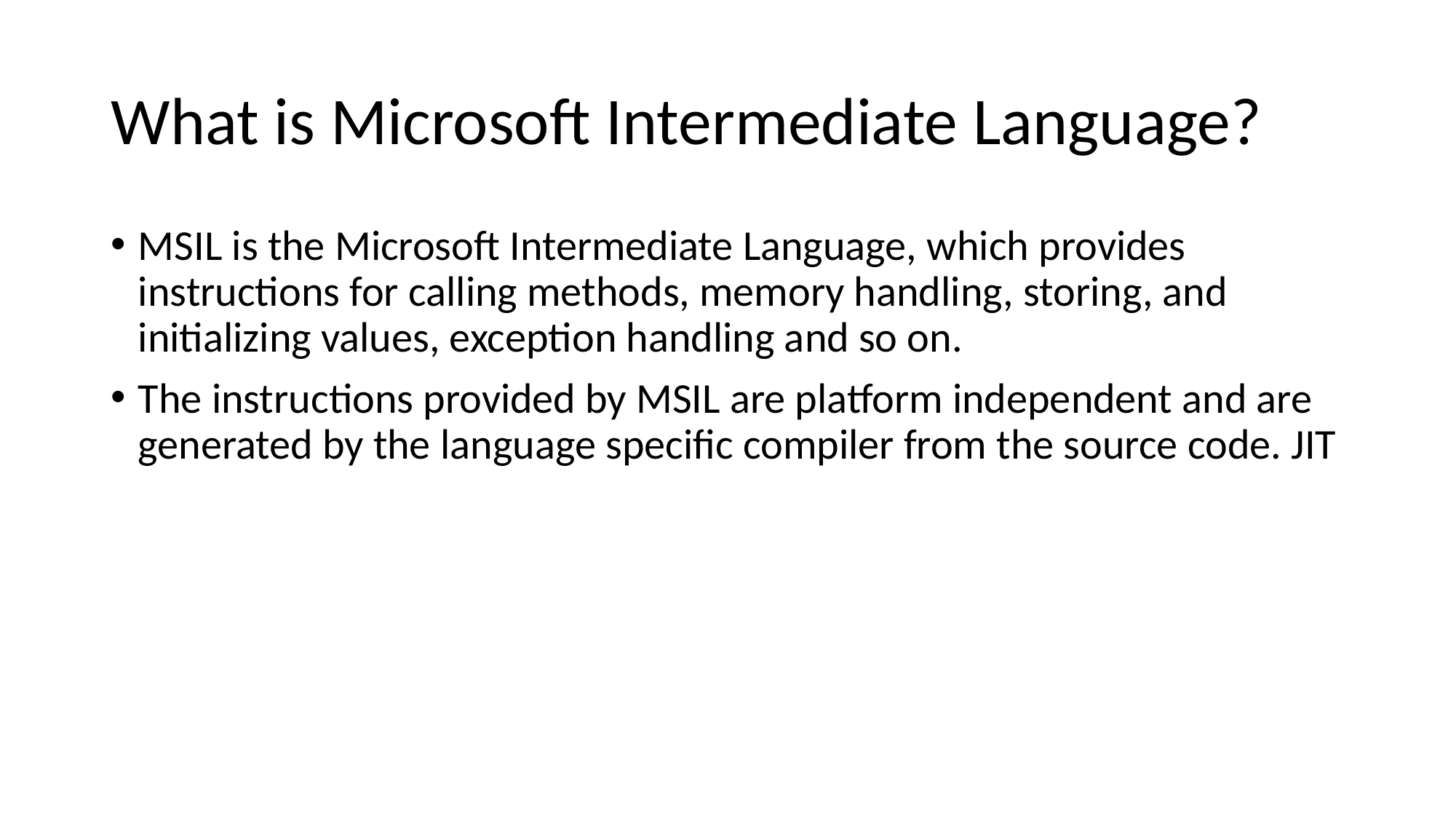

# What is Microsoft Intermediate Language?
MSIL is the Microsoft Intermediate Language, which provides instructions for calling methods, memory handling, storing, and initializing values, exception handling and so on.
The instructions provided by MSIL are platform independent and are generated by the language specific compiler from the source code. JIT